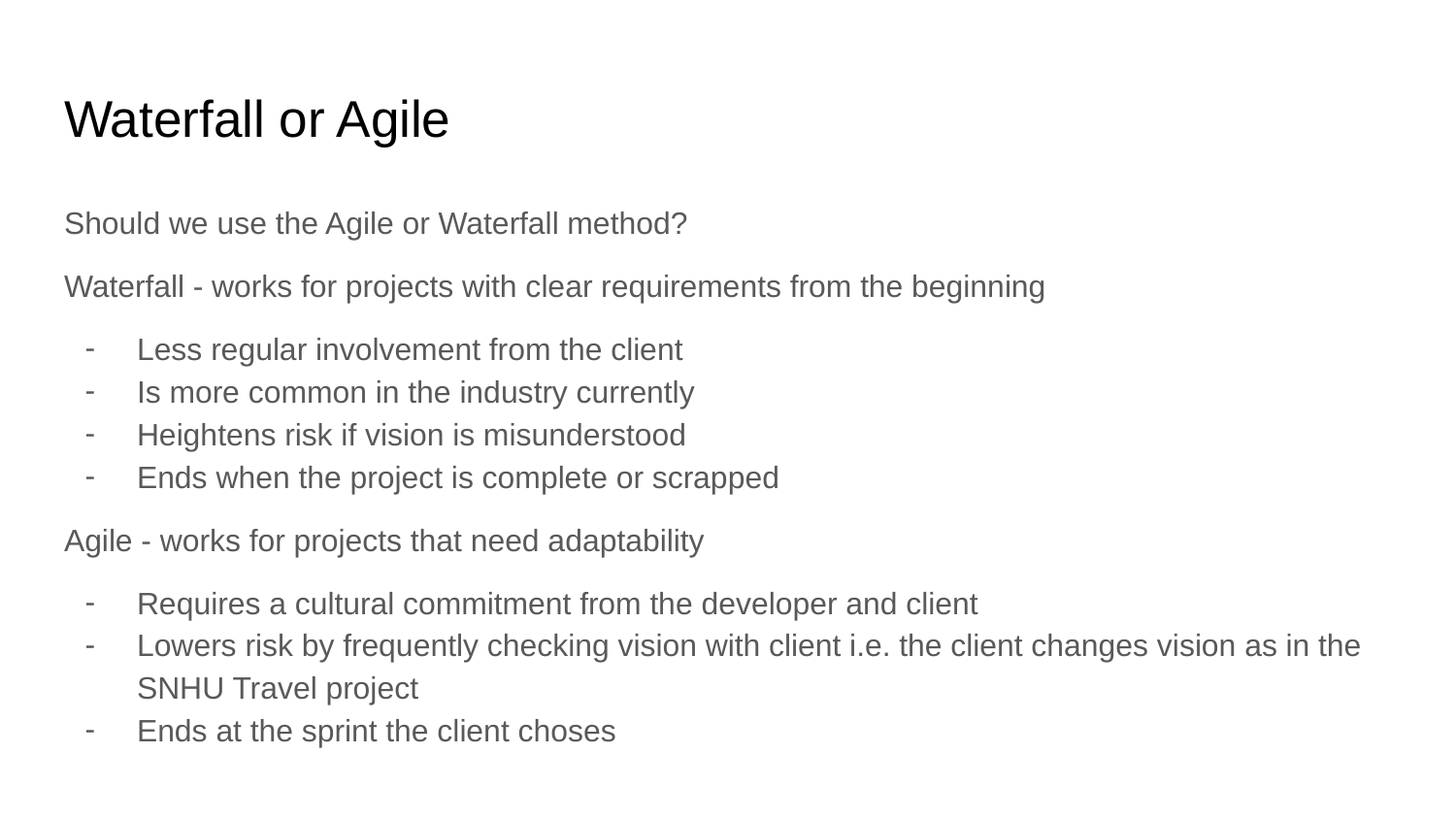

# Waterfall or Agile
Should we use the Agile or Waterfall method?
Waterfall - works for projects with clear requirements from the beginning
Less regular involvement from the client
Is more common in the industry currently
Heightens risk if vision is misunderstood
Ends when the project is complete or scrapped
Agile - works for projects that need adaptability
Requires a cultural commitment from the developer and client
Lowers risk by frequently checking vision with client i.e. the client changes vision as in the SNHU Travel project
Ends at the sprint the client choses